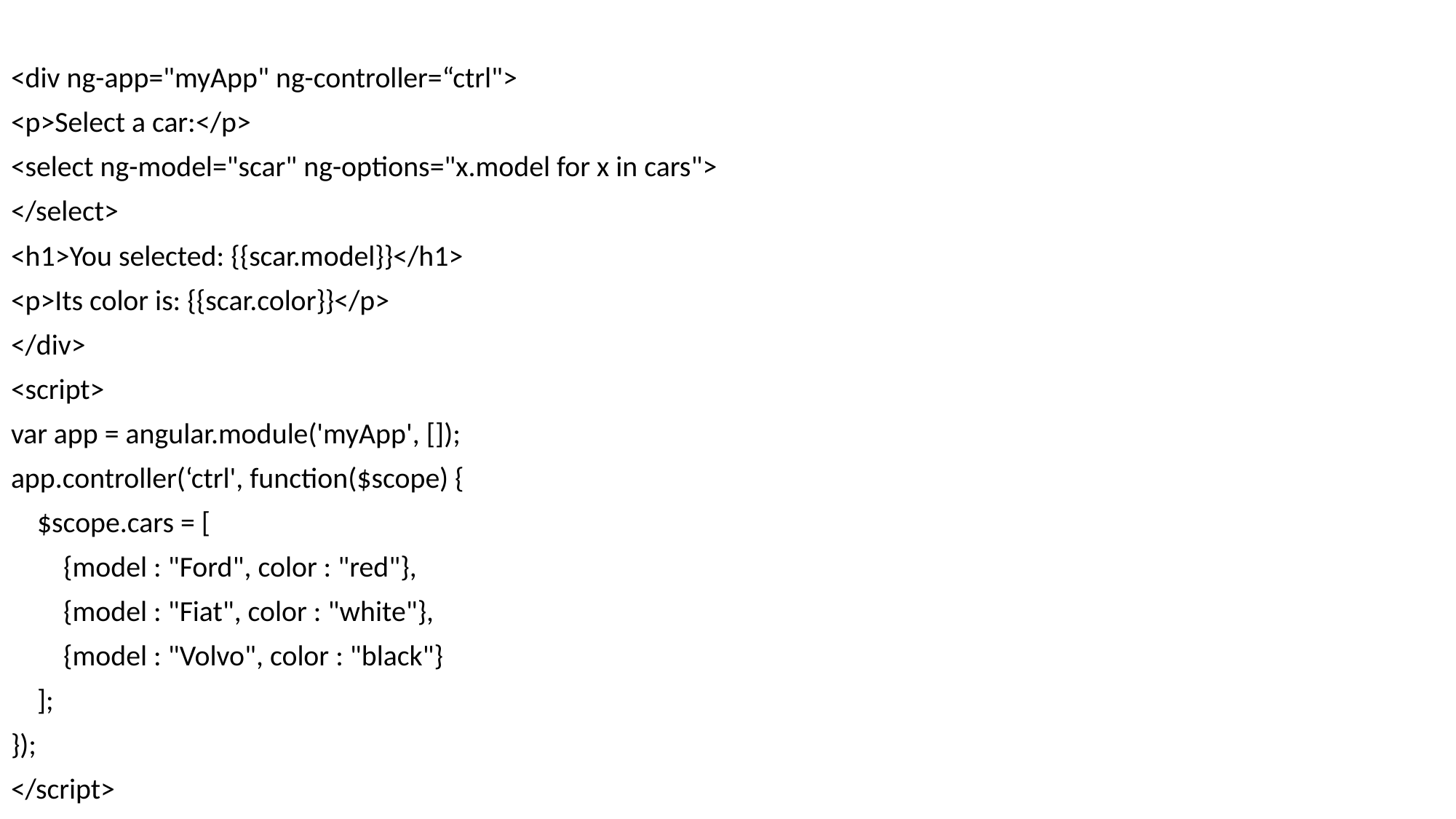

<div ng-app="myApp" ng-controller=“ctrl">
<p>Select a car:</p>
<select ng-model="scar" ng-options="x.model for x in cars">
</select>
<h1>You selected: {{scar.model}}</h1>
<p>Its color is: {{scar.color}}</p>
</div>
<script>
var app = angular.module('myApp', []);
app.controller(‘ctrl', function($scope) {
    $scope.cars = [
        {model : "Ford", color : "red"},
        {model : "Fiat", color : "white"},
        {model : "Volvo", color : "black"}
    ];
});
</script>